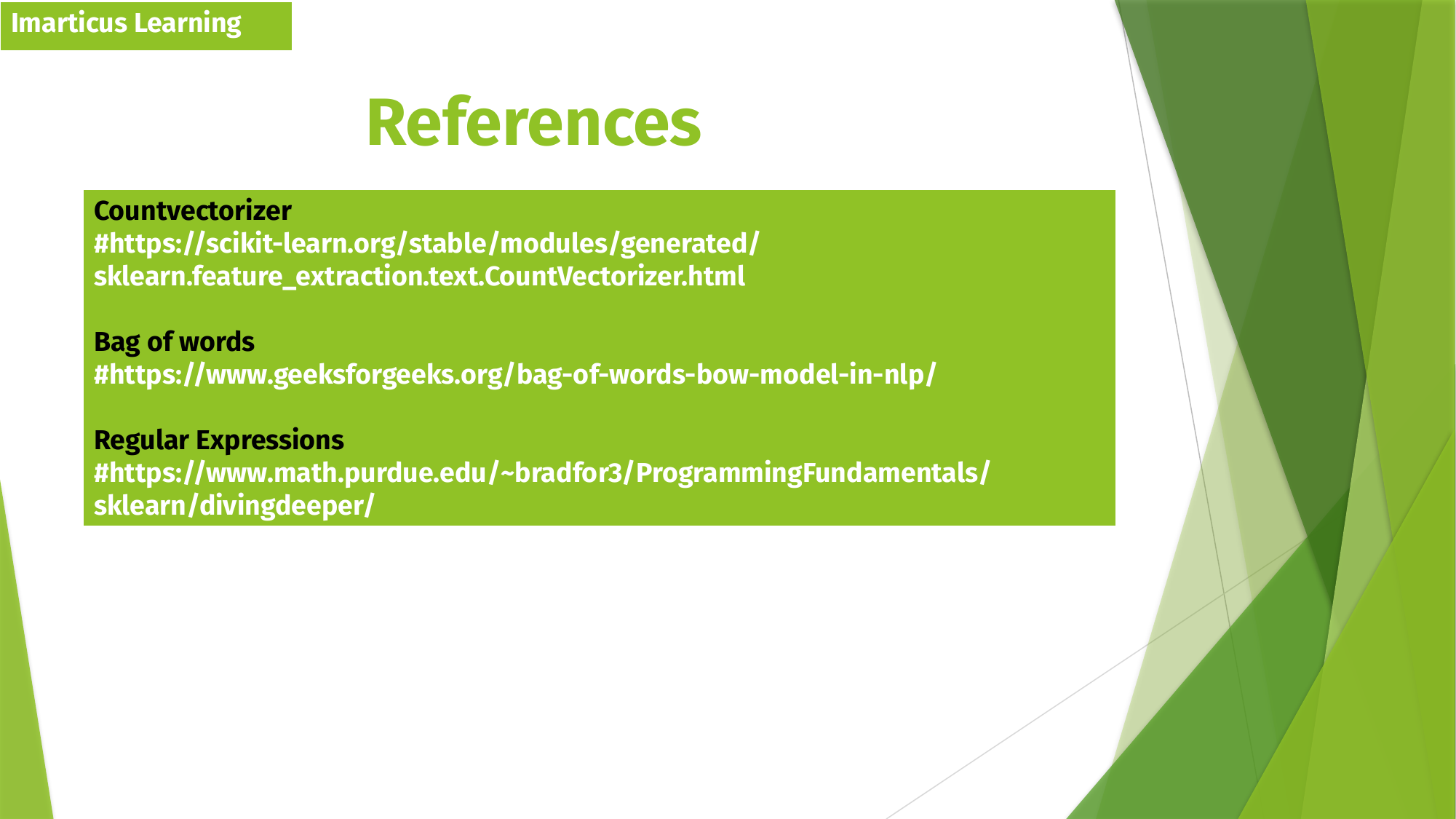

| Imarticus Learning |
| --- |
# References
| Countvectorizer #https://scikit-learn.org/stable/modules/generated/sklearn.feature\_extraction.text.CountVectorizer.html Bag of words #https://www.geeksforgeeks.org/bag-of-words-bow-model-in-nlp/ Regular Expressions #https://www.math.purdue.edu/~bradfor3/ProgrammingFundamentals/sklearn/divingdeeper/ |
| --- |